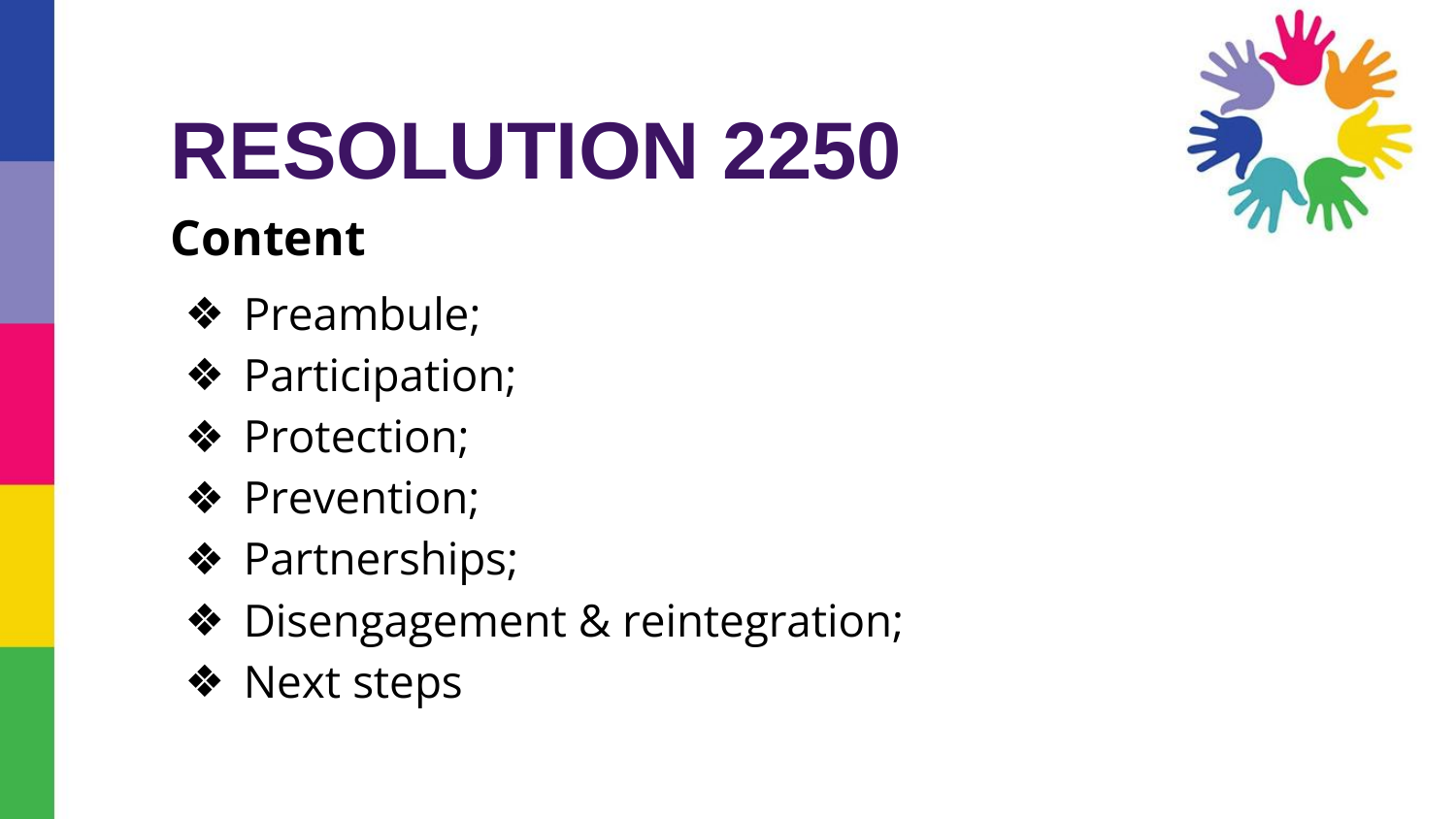

# RESOLUTION 2250
Content
Preambule;
Participation;
Protection;
Prevention;
Partnerships;
Disengagement & reintegration;
Next steps